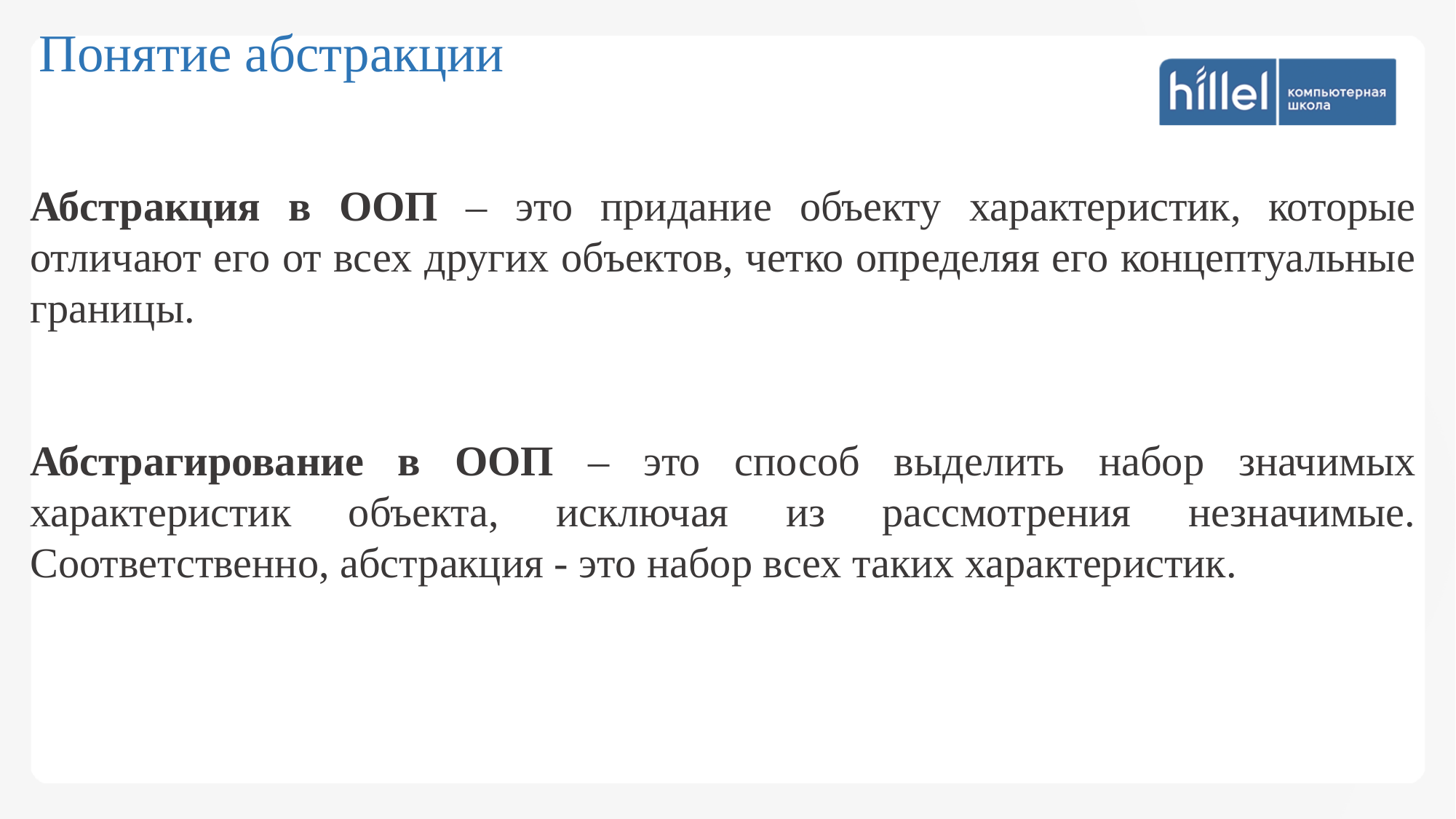

Понятие абстракции
Абстракция в ООП – это придание объекту характеристик, которые отличают его от всех других объектов, четко определяя его концептуальные границы.

Абстрагирование в ООП – это способ выделить набор значимых характеристик объекта, исключая из рассмотрения незначимые. Соответственно, абстракция - это набор всех таких характеристик.